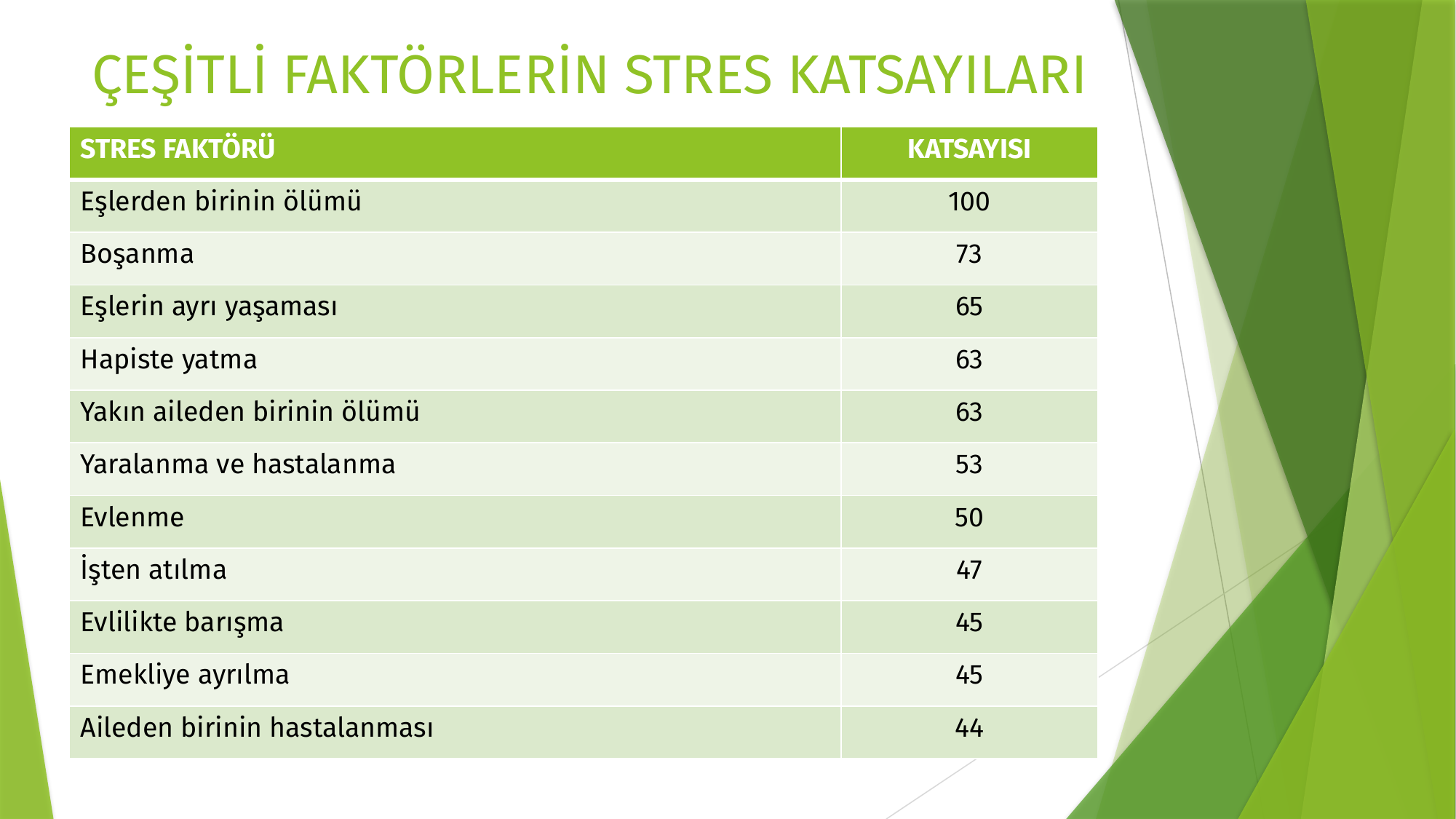

# ÇEŞİTLİ FAKTÖRLERİN STRES KATSAYILARI
| STRES FAKTÖRÜ | KATSAYISI |
| --- | --- |
| Eşlerden birinin ölümü | 100 |
| Boşanma | 73 |
| Eşlerin ayrı yaşaması | 65 |
| Hapiste yatma | 63 |
| Yakın aileden birinin ölümü | 63 |
| Yaralanma ve hastalanma | 53 |
| Evlenme | 50 |
| İşten atılma | 47 |
| Evlilikte barışma | 45 |
| Emekliye ayrılma | 45 |
| Aileden birinin hastalanması | 44 |